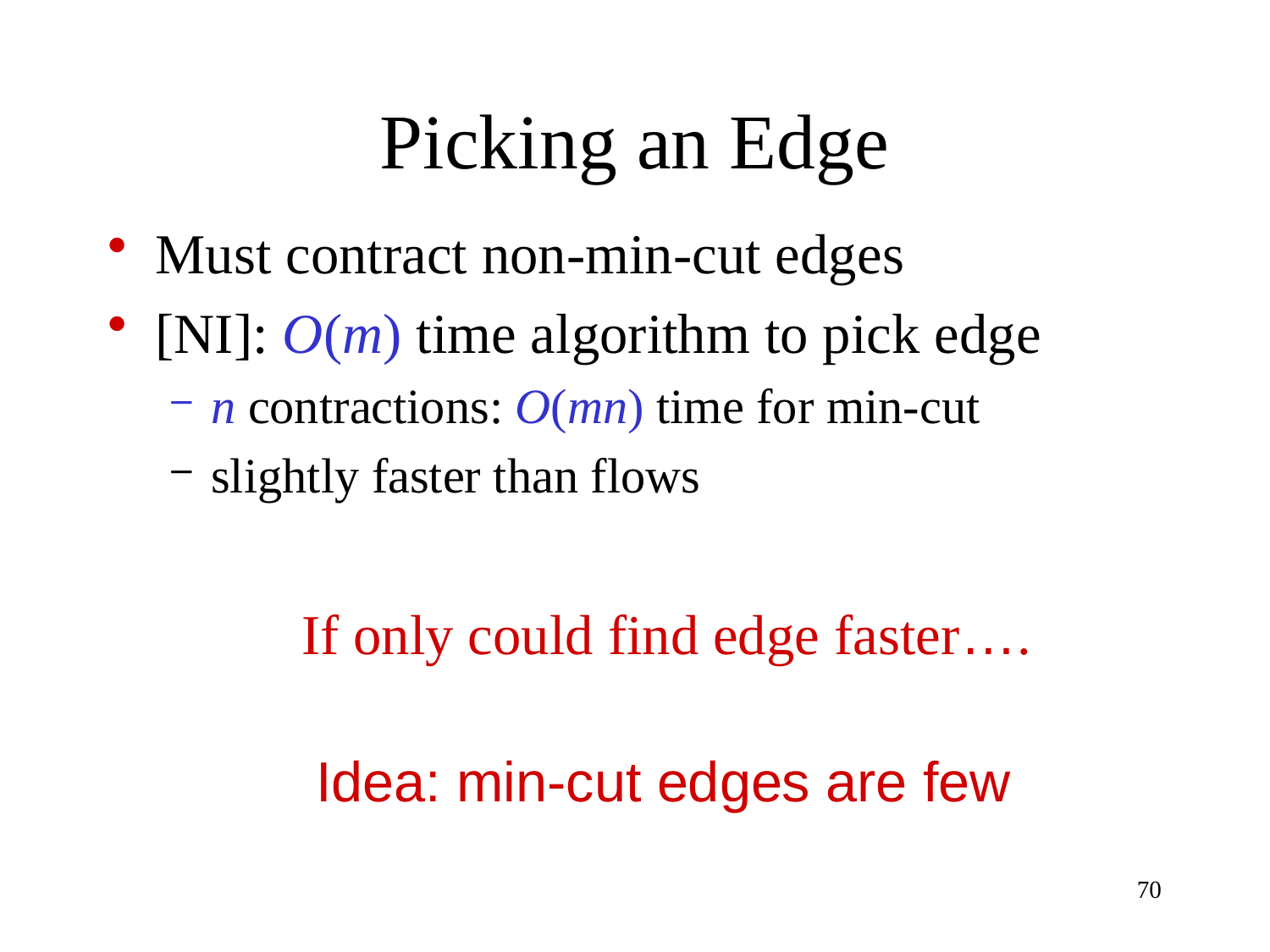

# Picking an Edge
Must contract non-min-cut edges
[NI]: O(m) time algorithm to pick edge
n contractions: O(mn) time for min-cut
slightly faster than flows

If only could find edge faster….

 Idea: min-cut edges are few

70